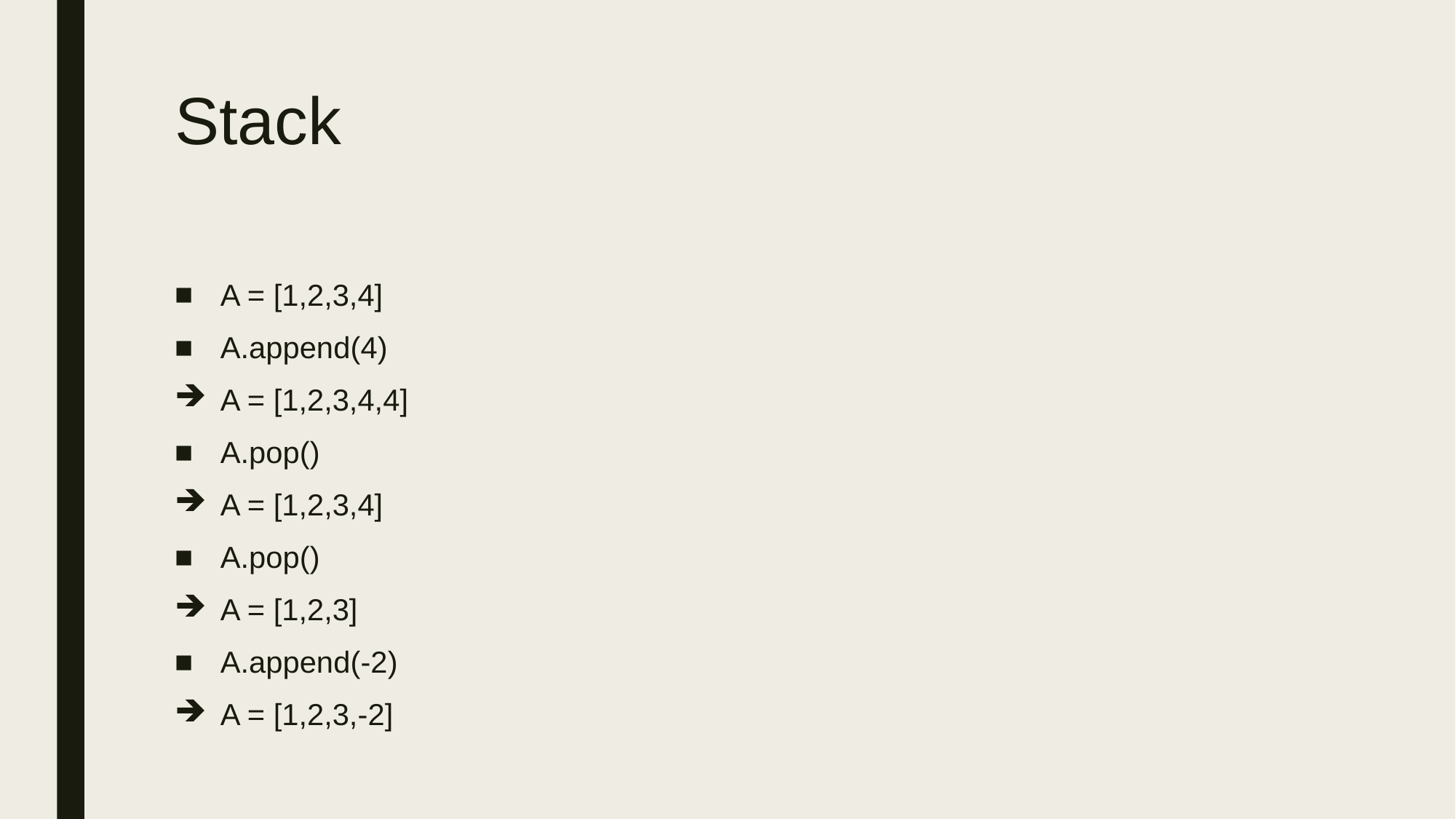

# Stack
A = [1,2,3,4]
A.append(4)
A = [1,2,3,4,4]
A.pop()
A = [1,2,3,4]
A.pop()
A = [1,2,3]
A.append(-2)
A = [1,2,3,-2]